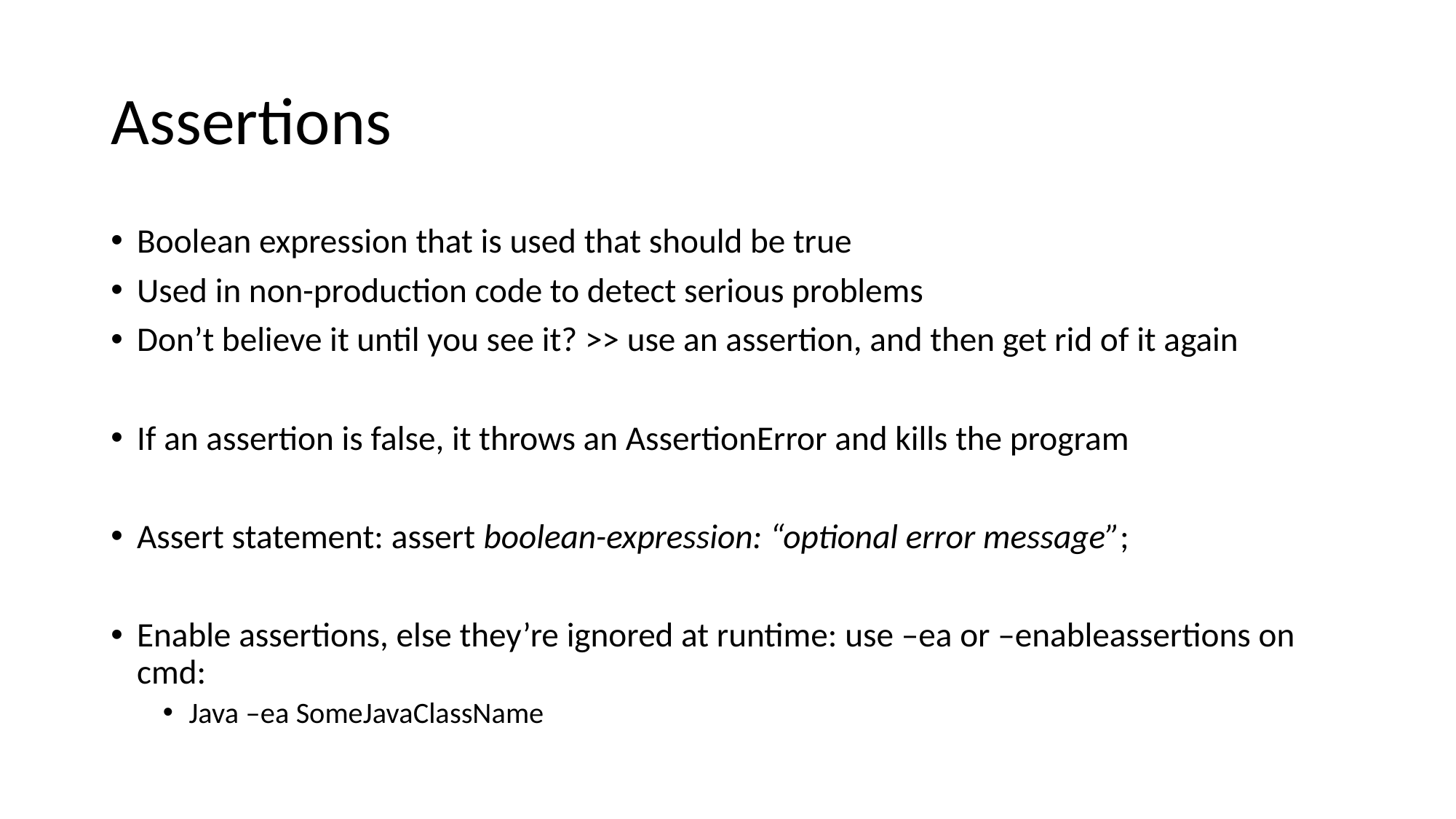

# Assertions
Boolean expression that is used that should be true
Used in non-production code to detect serious problems
Don’t believe it until you see it? >> use an assertion, and then get rid of it again

If an assertion is false, it throws an AssertionError and kills the program

Assert statement: assert boolean-expression: “optional error message”;

Enable assertions, else they’re ignored at runtime: use –ea or –enableassertions on cmd:
Java –ea SomeJavaClassName